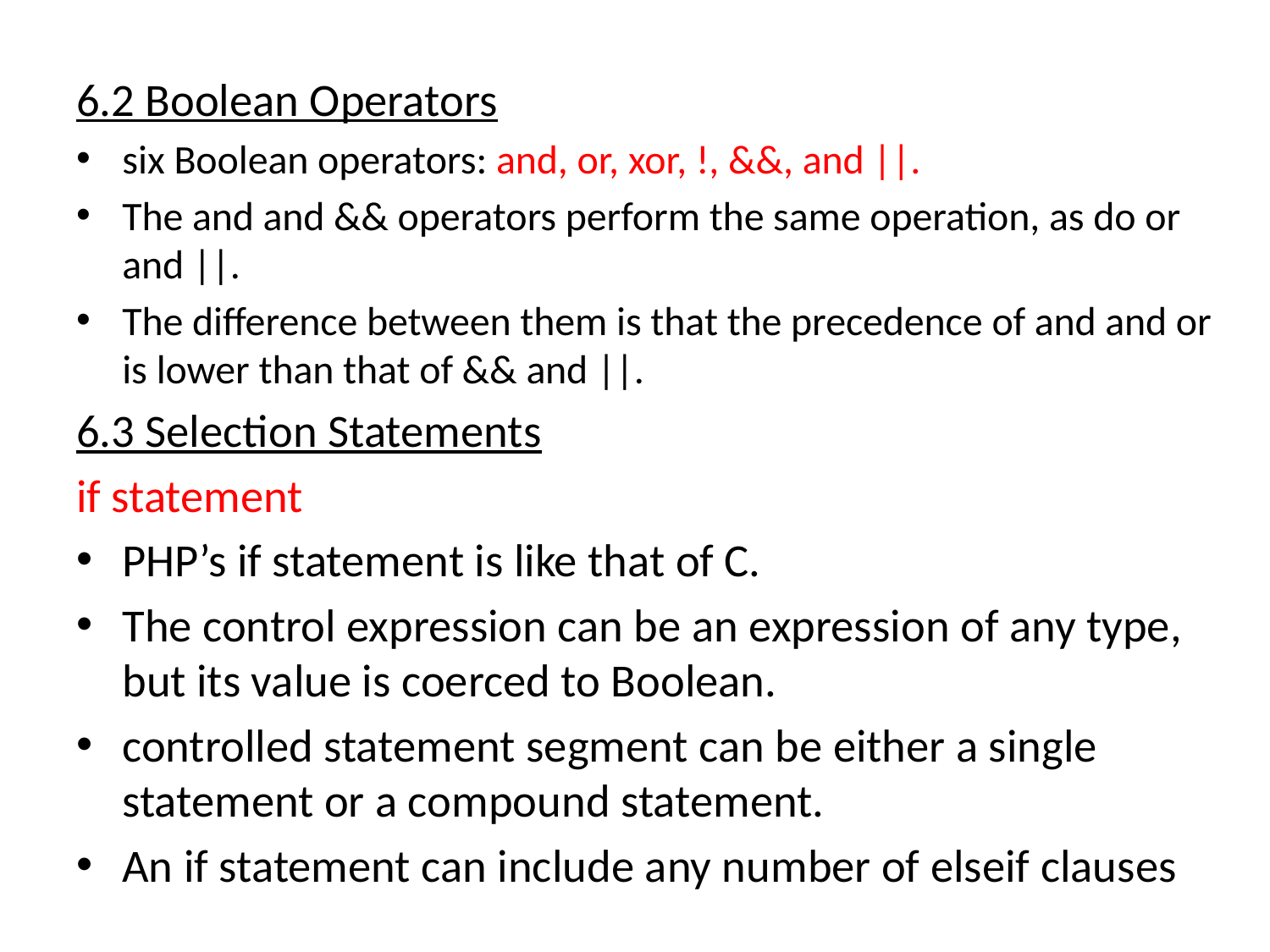

6.2 Boolean Operators
six Boolean operators: and, or, xor, !, &&, and ||.
The and and && operators perform the same operation, as do or and ||.
The difference between them is that the precedence of and and or is lower than that of && and ||.
6.3 Selection Statements
if statement
PHP’s if statement is like that of C.
The control expression can be an expression of any type, but its value is coerced to Boolean.
controlled statement segment can be either a single statement or a compound statement.
An if statement can include any number of elseif clauses